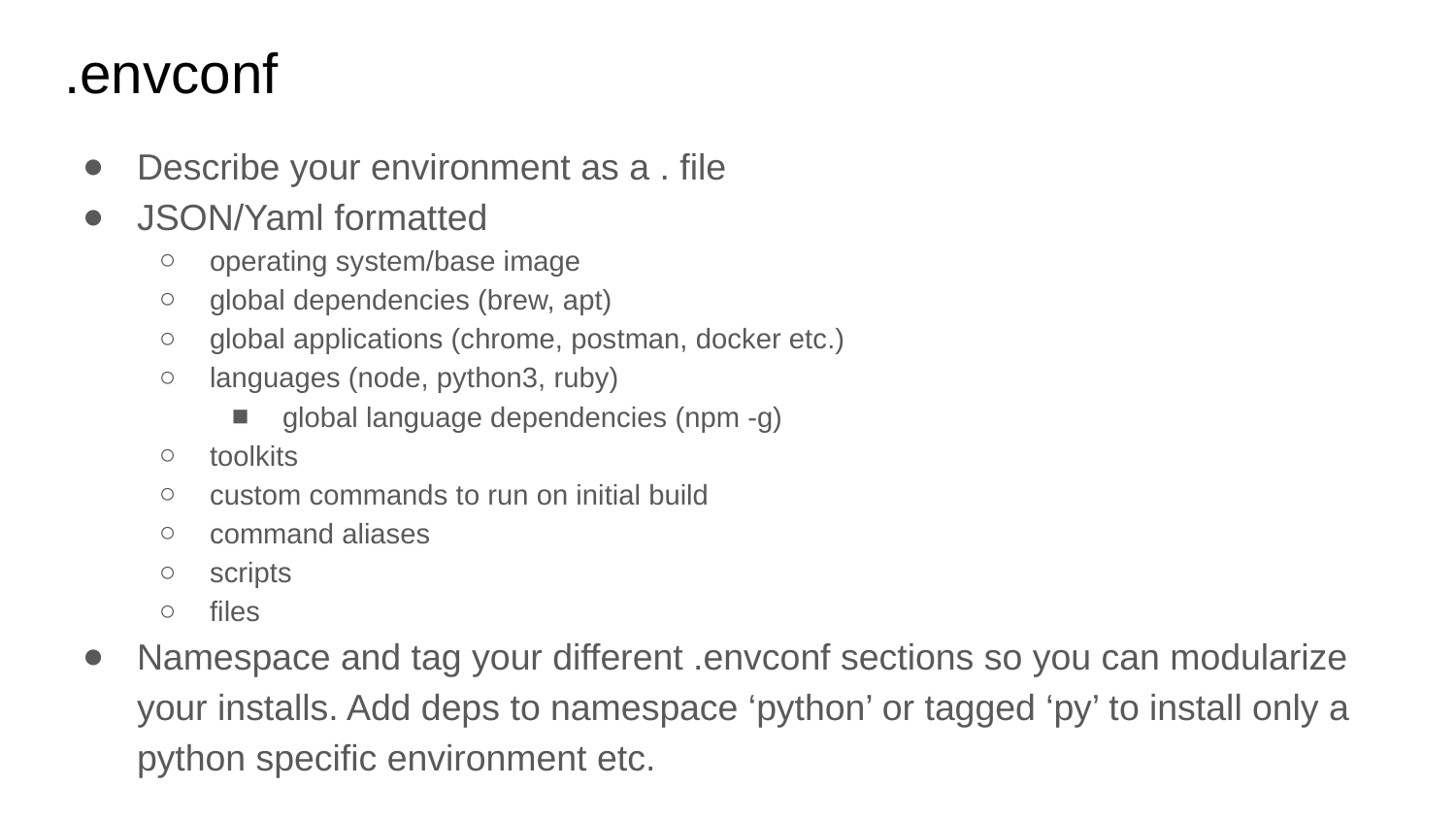

# .envconf
Describe your environment as a . file
JSON/Yaml formatted
operating system/base image
global dependencies (brew, apt)
global applications (chrome, postman, docker etc.)
languages (node, python3, ruby)
global language dependencies (npm -g)
toolkits
custom commands to run on initial build
command aliases
scripts
files
Namespace and tag your different .envconf sections so you can modularize your installs. Add deps to namespace ‘python’ or tagged ‘py’ to install only a python specific environment etc.